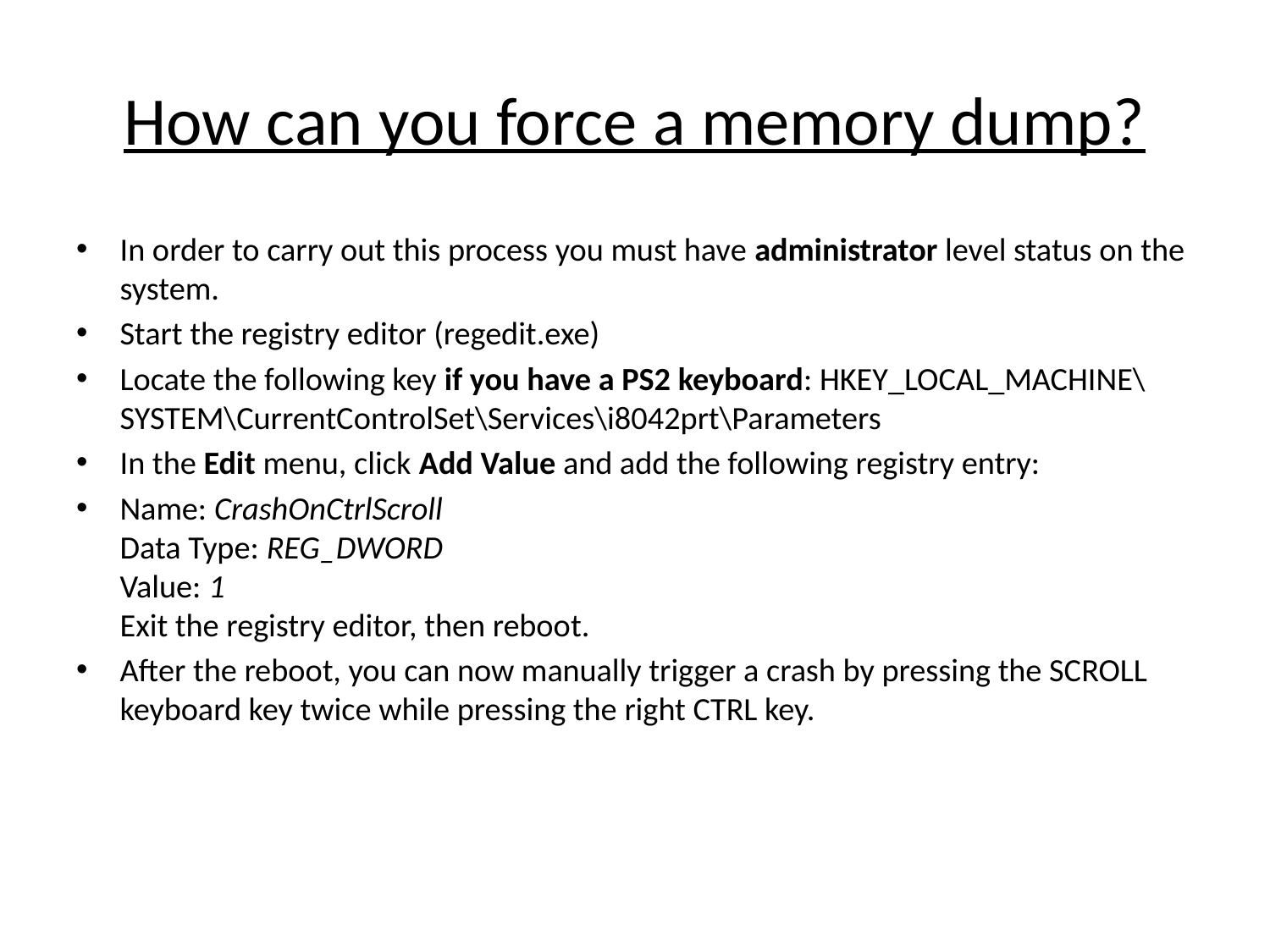

# How can you force a memory dump?
In order to carry out this process you must have administrator level status on the system.
Start the registry editor (regedit.exe)
Locate the following key if you have a PS2 keyboard: HKEY_LOCAL_MACHINE\SYSTEM\CurrentControlSet\Services\i8042prt\Parameters
In the Edit menu, click Add Value and add the following registry entry:
Name: CrashOnCtrlScroll
Data Type: REG_DWORD
Value: 1
Exit the registry editor, then reboot.
After the reboot, you can now manually trigger a crash by pressing the SCROLL keyboard key twice while pressing the right CTRL key.